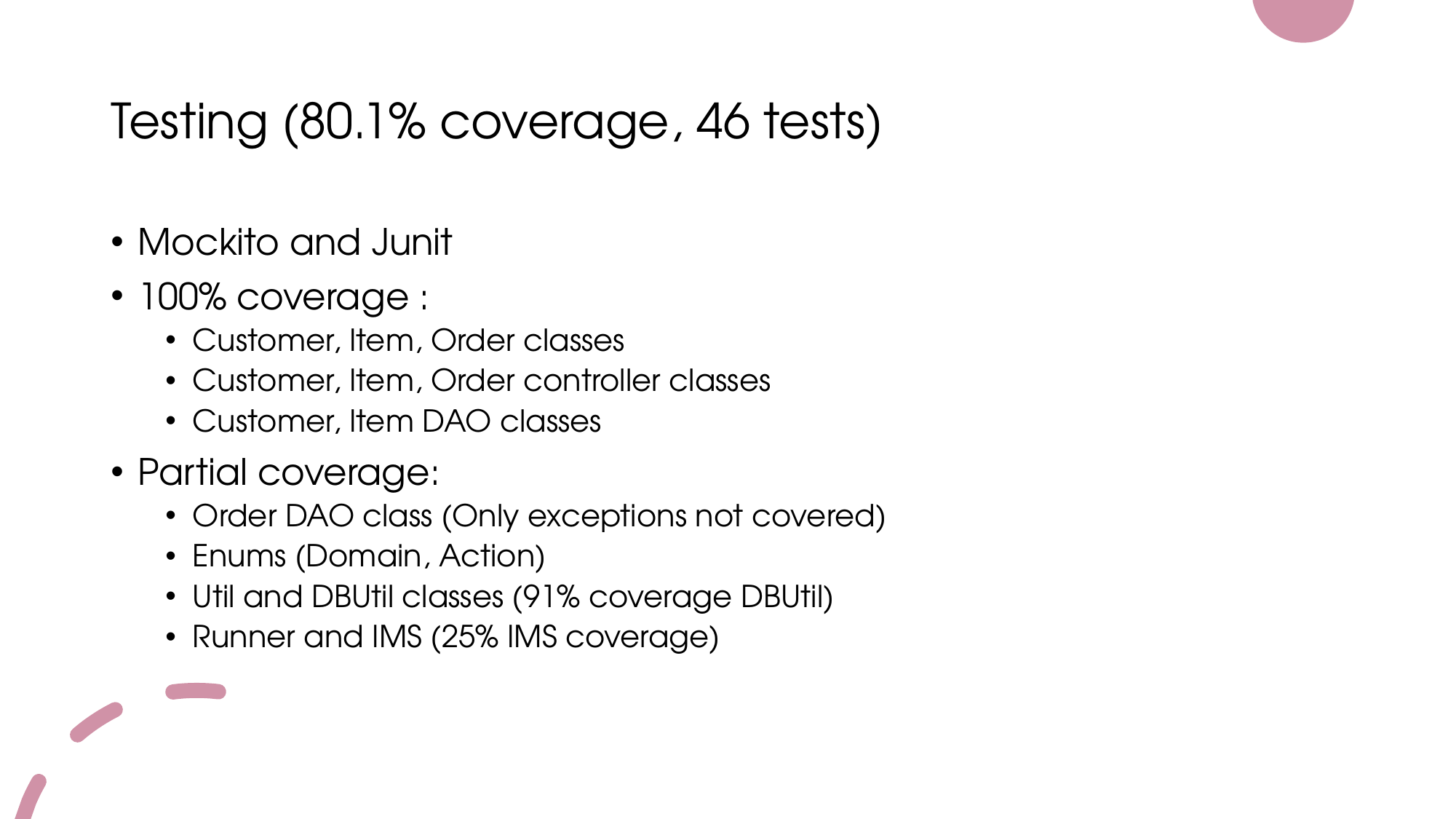

# Testing (80.1% coverage, 46 tests)
Mockito and Junit
100% coverage :
Customer, Item, Order classes
Customer, Item, Order controller classes
Customer, Item DAO classes
Partial coverage:
Order DAO class (Only exceptions not covered)
Enums (Domain, Action)
Util and DBUtil classes (91% coverage DBUtil)
Runner and IMS (25% IMS coverage)